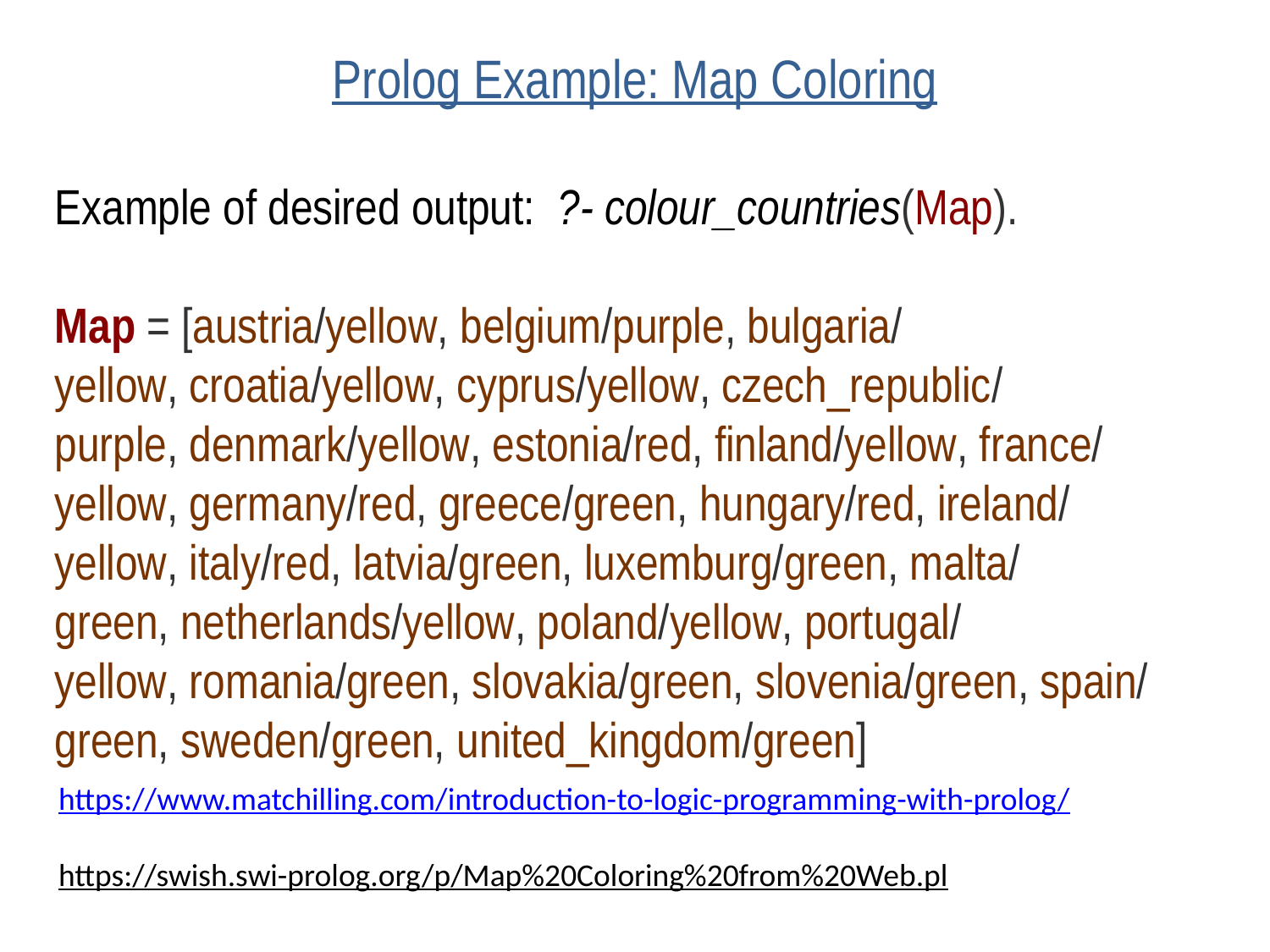

# Prolog Example: Map Coloring
Example of desired output:  ?- colour_countries(Map).
Map = [austria/yellow, belgium/purple, bulgaria/yellow, croatia/yellow, cyprus/yellow, czech_republic/purple, denmark/yellow, estonia/red, finland/yellow, france/yellow, germany/red, greece/green, hungary/red, ireland/yellow, italy/red, latvia/green, luxemburg/green, malta/green, netherlands/yellow, poland/yellow, portugal/yellow, romania/green, slovakia/green, slovenia/green, spain/green, sweden/green, united_kingdom/green]

https://www.matchilling.com/introduction-to-logic-programming-with-prolog/

https://swish.swi-prolog.org/p/Map%20Coloring%20from%20Web.pl